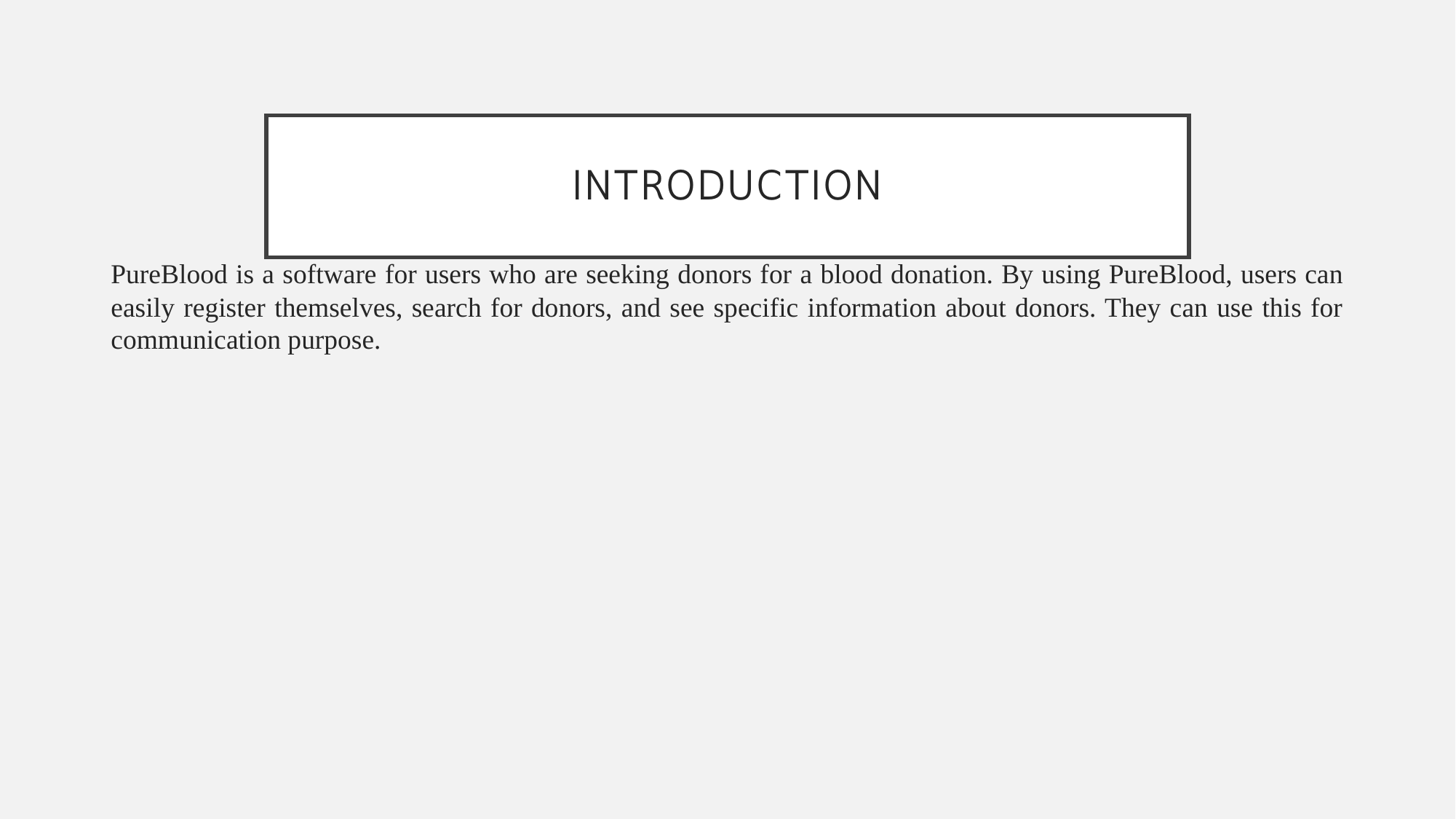

# Introduction
PureBlood is a software for users who are seeking donors for a blood donation. By using PureBlood, users can easily register themselves, search for donors, and see specific information about donors. They can use this for communication purpose.